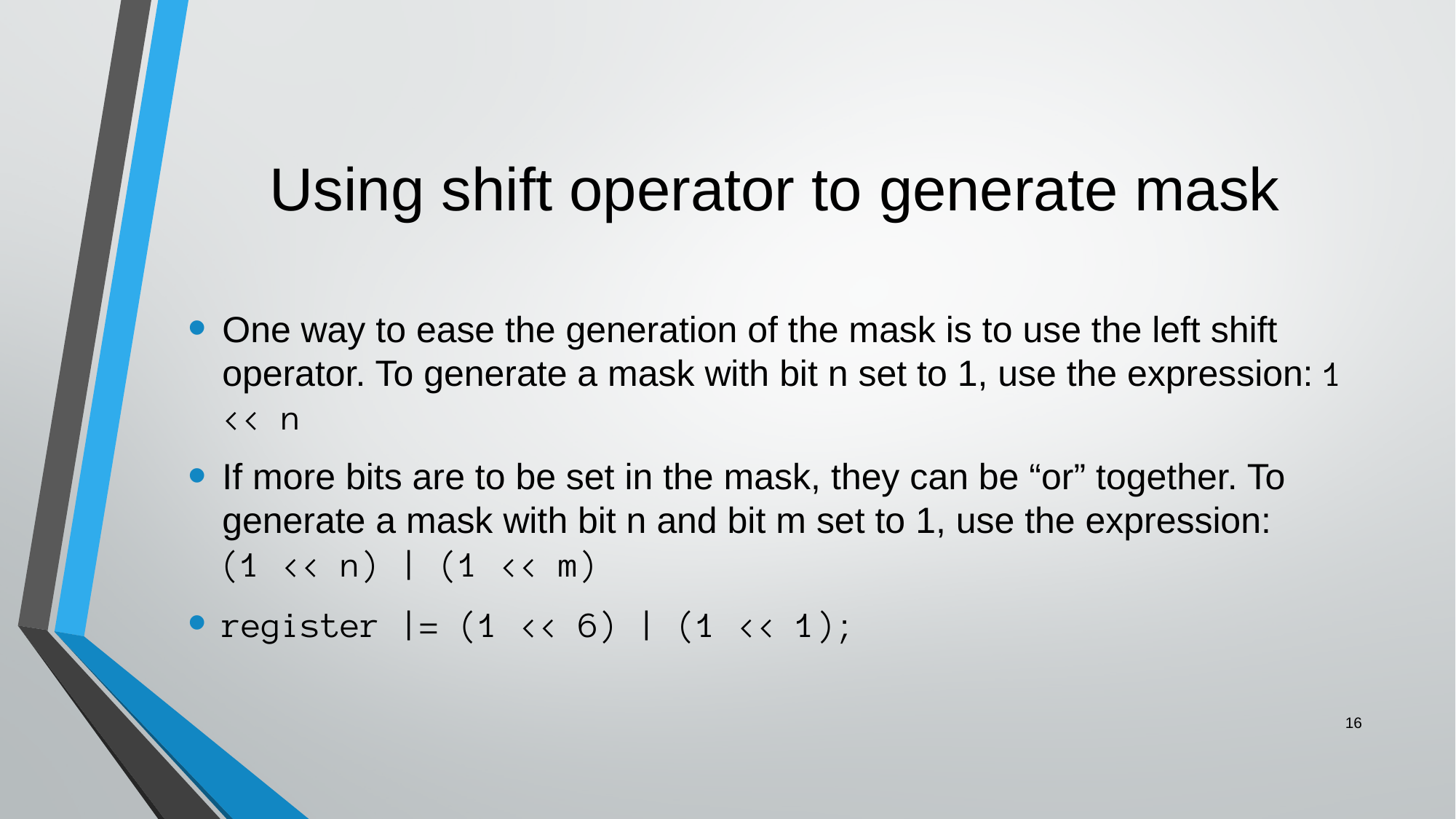

# Using shift operator to generate mask
One way to ease the generation of the mask is to use the left shift operator. To generate a mask with bit n set to 1, use the expression: 1 << n
If more bits are to be set in the mask, they can be “or” together. To generate a mask with bit n and bit m set to 1, use the expression:
(1 << n) | (1 << m)
register |= (1 << 6) | (1 << 1);

16